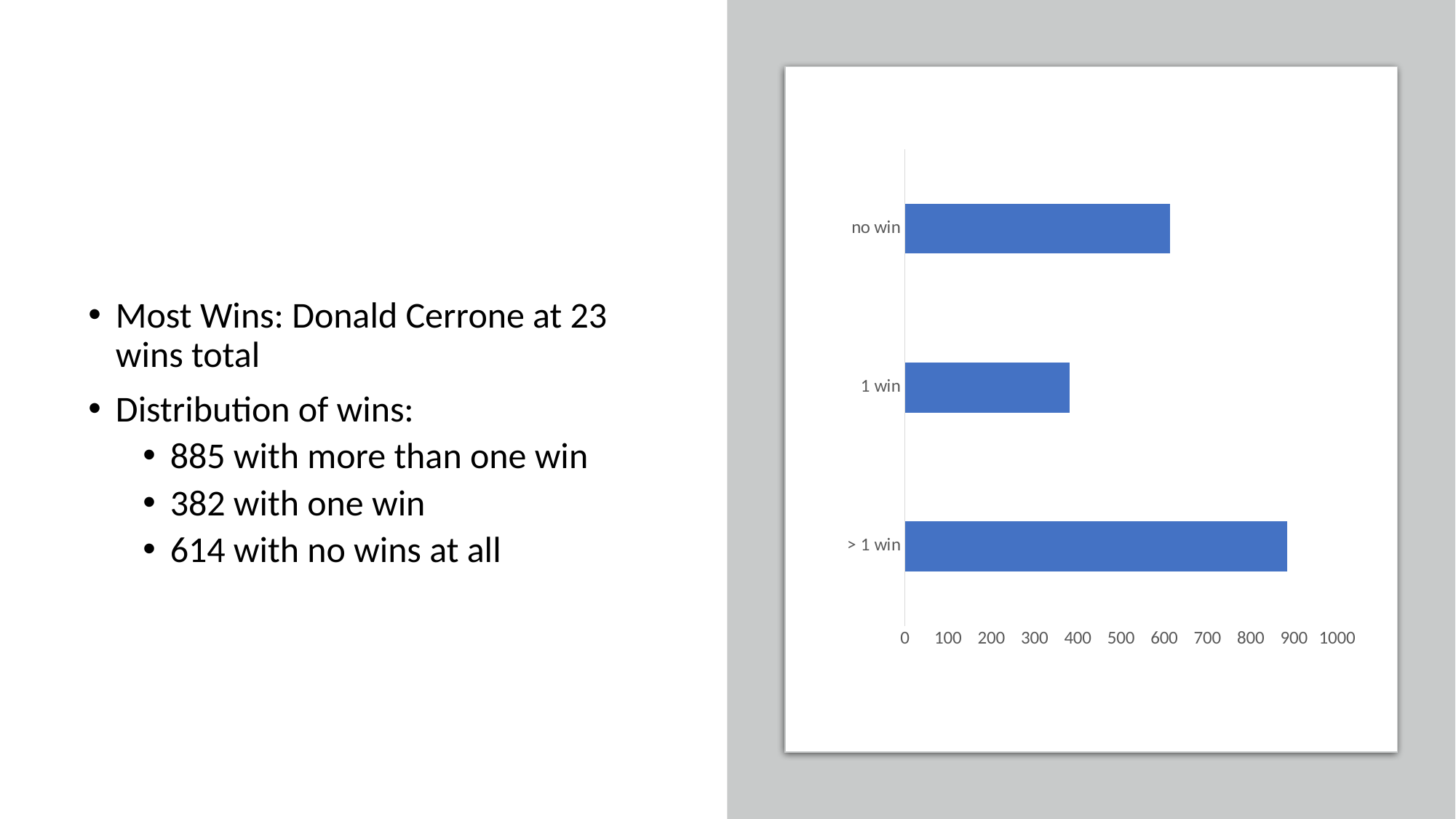

### Chart

| Category | Datenreihe 1 |
|---|---|
| > 1 win | 885.0 |
| 1 win | 382.0 |
| no win | 614.0 |
Most Wins: Donald Cerrone at 23 wins total
Distribution of wins:
885 with more than one win
382 with one win
614 with no wins at all